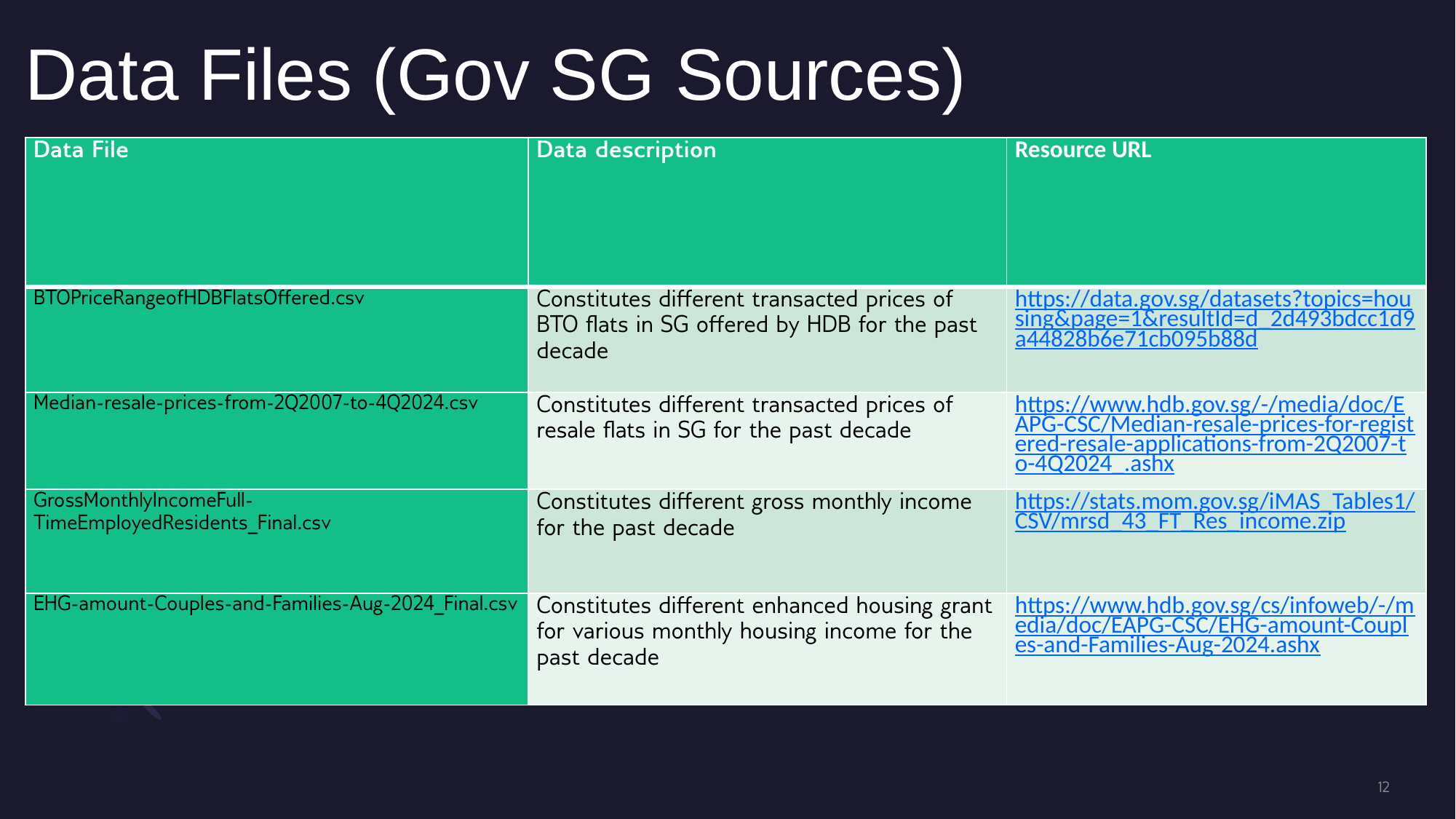

# Data Files (Gov SG Sources)
| Data File | Data description | Resource URL |
| --- | --- | --- |
| BTOPriceRangeofHDBFlatsOffered.csv | Constitutes different transacted prices of BTO flats in SG offered by HDB for the past decade | https://data.gov.sg/datasets?topics=housing&page=1&resultId=d\_2d493bdcc1d9a44828b6e71cb095b88d |
| Median-resale-prices-from-2Q2007-to-4Q2024.csv | Constitutes different transacted prices of resale flats in SG for the past decade | https://www.hdb.gov.sg/-/media/doc/EAPG-CSC/Median-resale-prices-for-registered-resale-applications-from-2Q2007-to-4Q2024\_.ashx |
| GrossMonthlyIncomeFull-TimeEmployedResidents\_Final.csv | Constitutes different gross monthly income for the past decade | https://stats.mom.gov.sg/iMAS\_Tables1/CSV/mrsd\_43\_FT\_Res\_income.zip |
| EHG-amount-Couples-and-Families-Aug-2024\_Final.csv | Constitutes different enhanced housing grant for various monthly housing income for the past decade | https://www.hdb.gov.sg/cs/infoweb/-/media/doc/EAPG-CSC/EHG-amount-Couples-and-Families-Aug-2024.ashx |
12